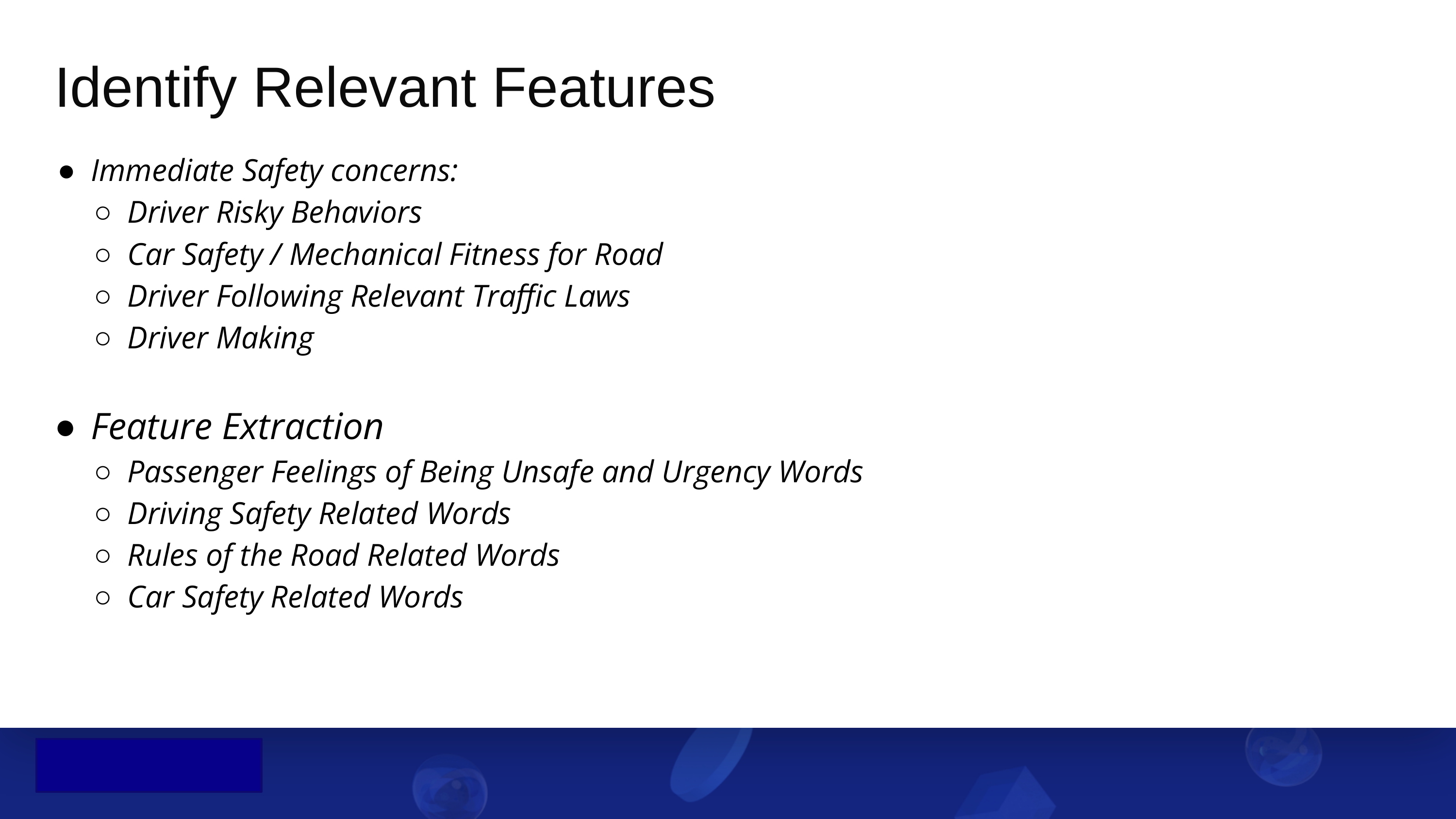

# Identify Relevant Features
Immediate Safety concerns:
Driver Risky Behaviors
Car Safety / Mechanical Fitness for Road
Driver Following Relevant Traffic Laws
Driver Making
Feature Extraction
Passenger Feelings of Being Unsafe and Urgency Words
Driving Safety Related Words
Rules of the Road Related Words
Car Safety Related Words